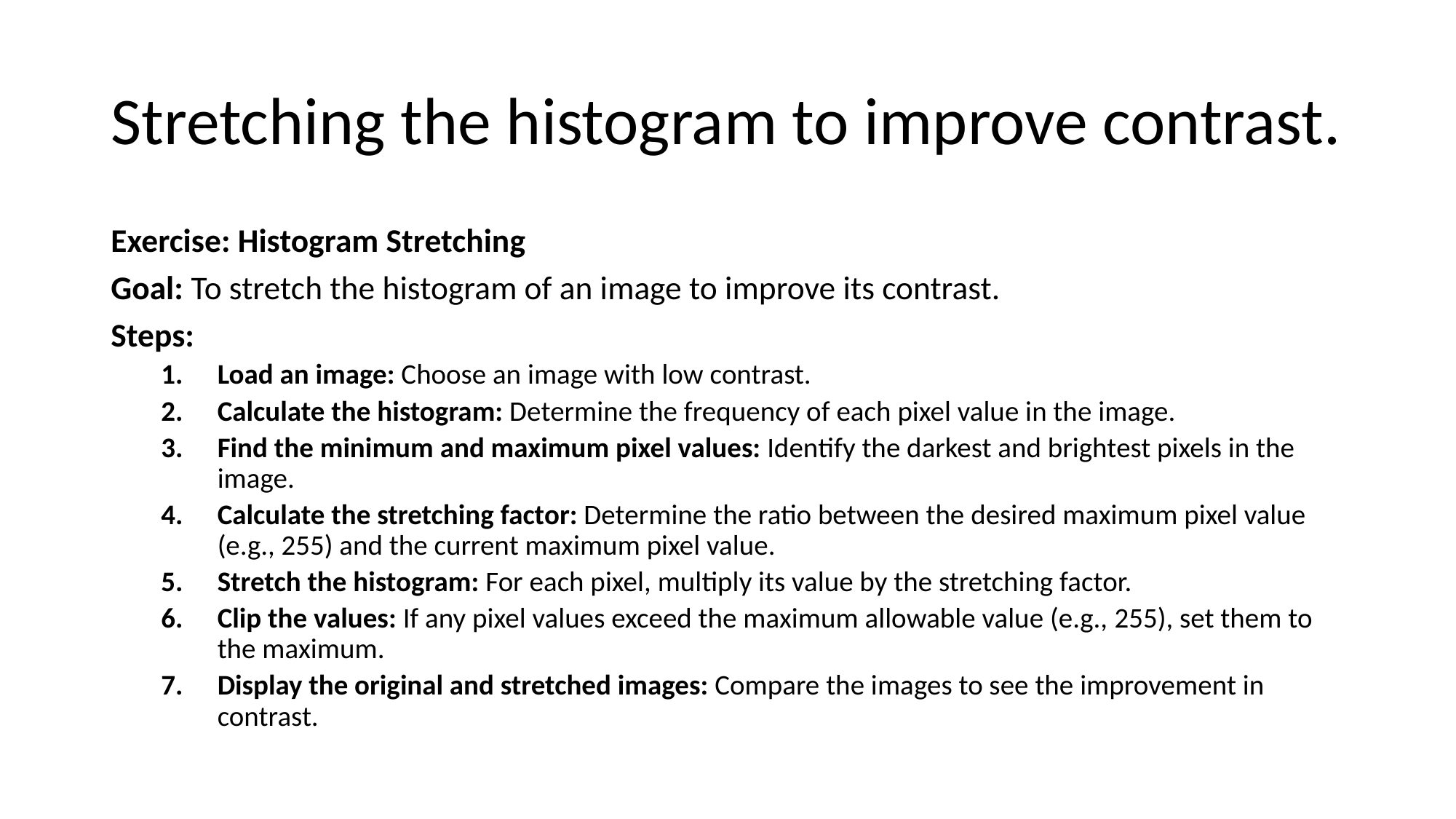

# Stretching the histogram to improve contrast.
Exercise: Histogram Stretching
Goal: To stretch the histogram of an image to improve its contrast.
Steps:
Load an image: Choose an image with low contrast.
Calculate the histogram: Determine the frequency of each pixel value in the image.
Find the minimum and maximum pixel values: Identify the darkest and brightest pixels in the image.
Calculate the stretching factor: Determine the ratio between the desired maximum pixel value (e.g., 255) and the current maximum pixel value.
Stretch the histogram: For each pixel, multiply its value by the stretching factor.
Clip the values: If any pixel values exceed the maximum allowable value (e.g., 255), set them to the maximum.
Display the original and stretched images: Compare the images to see the improvement in contrast.